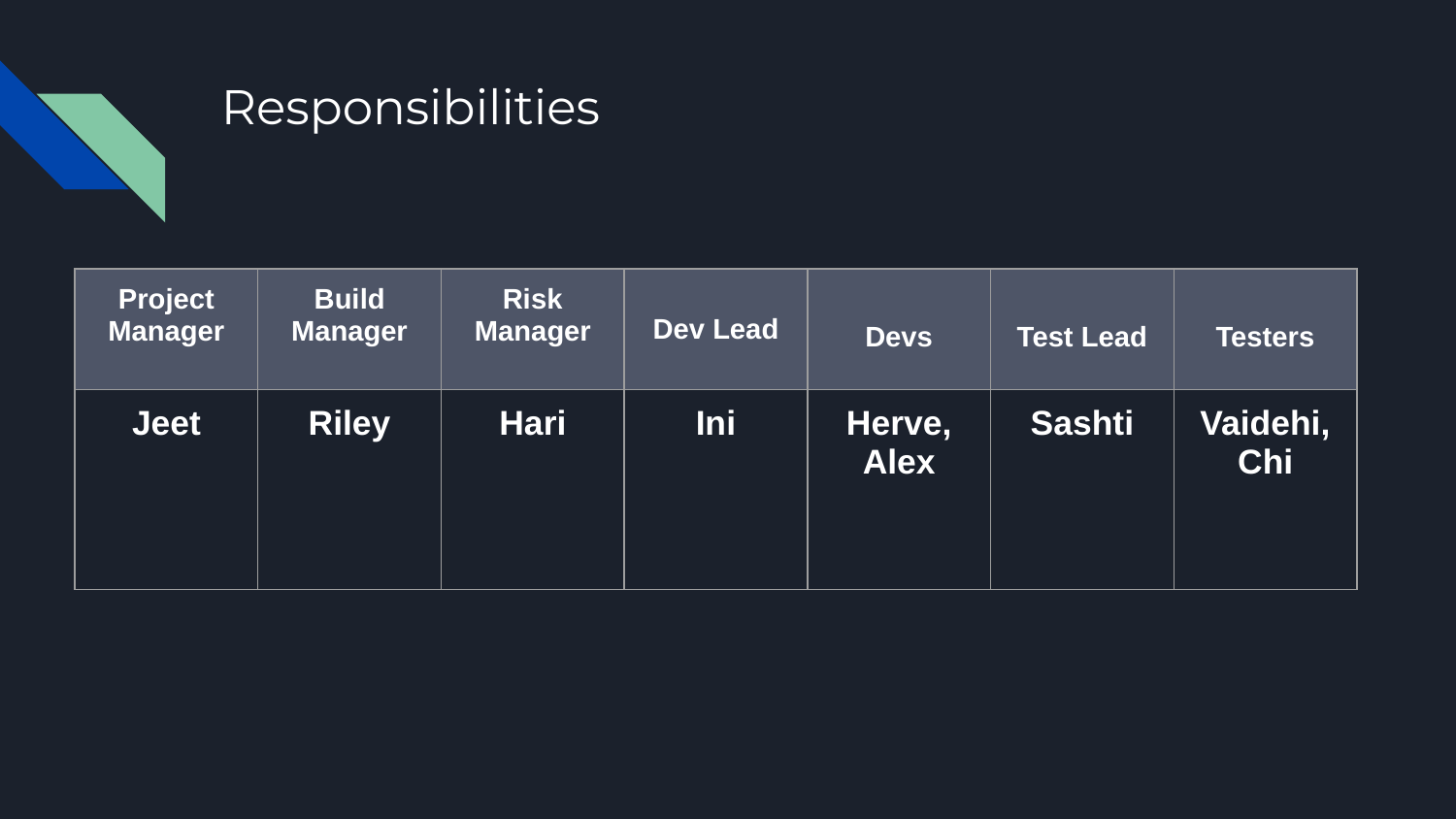

# Responsibilities
| Project Manager | Build Manager | Risk Manager | Dev Lead | Devs | Test Lead | Testers |
| --- | --- | --- | --- | --- | --- | --- |
| Jeet | Riley | Hari | Ini | Herve, Alex | Sashti | Vaidehi, Chi |